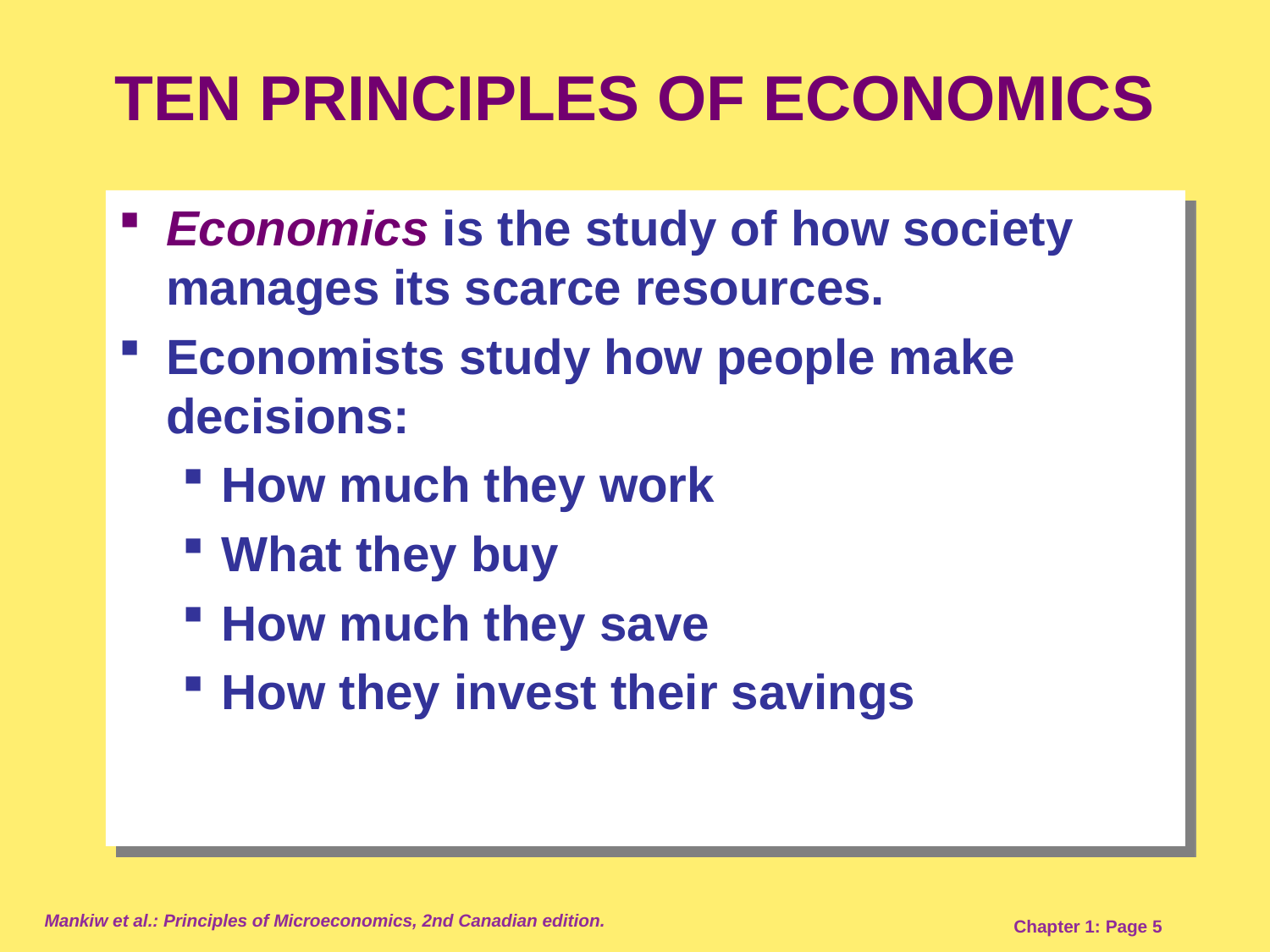

# TEN PRINCIPLES OF ECONOMICS
Economics is the study of how society manages its scarce resources.
Economists study how people make decisions:
How much they work
What they buy
How much they save
How they invest their savings

Mankiw et al.: Principles of Microeconomics, 2nd Canadian edition.
Chapter 1: Page 5